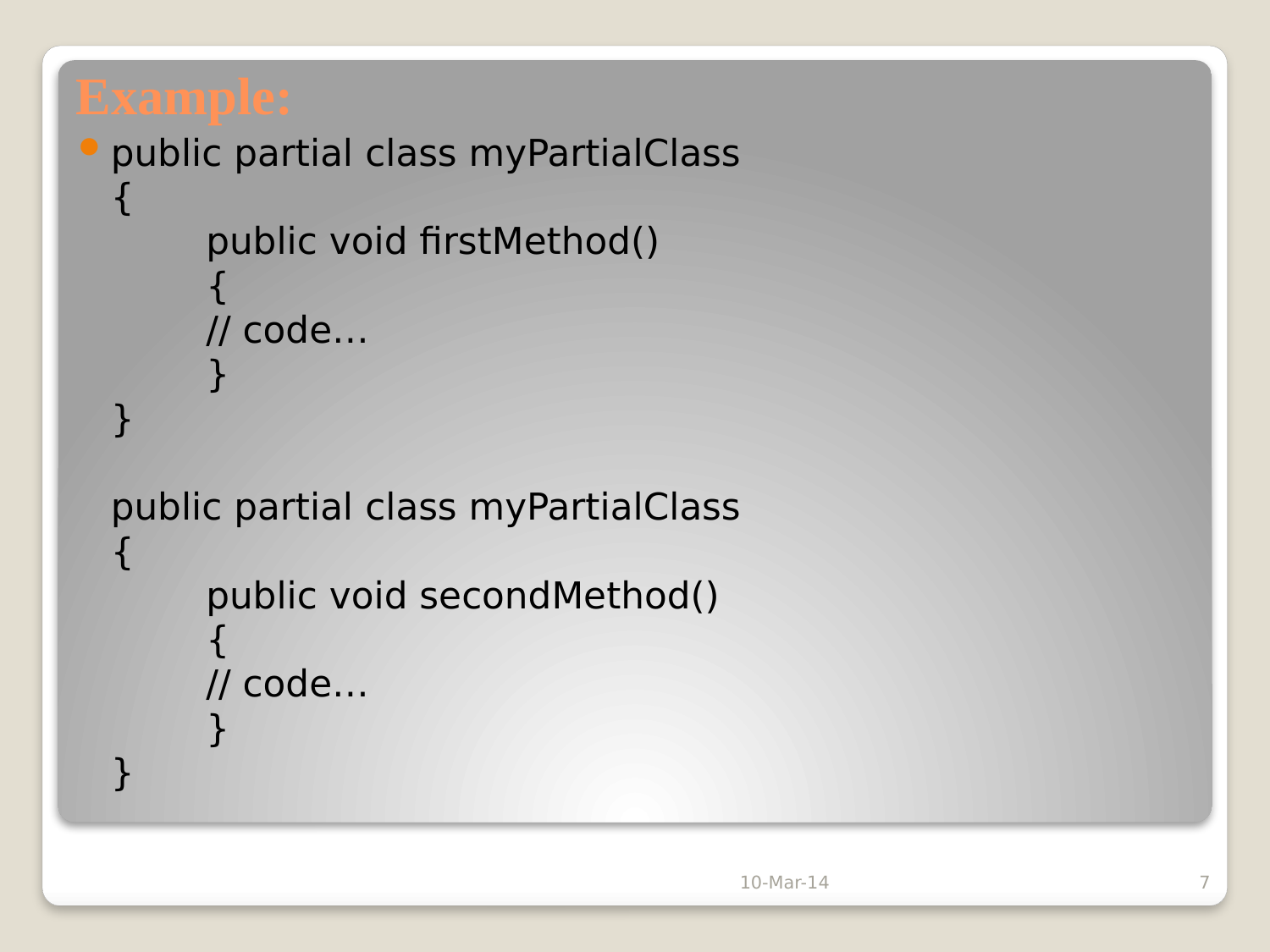

# Example:
public partial class myPartialClass
{
	public void firstMethod()
	{
		// code…
	}
}
public partial class myPartialClass
{
	public void secondMethod()
	{
		// code…
	}
}
10-Mar-14
7